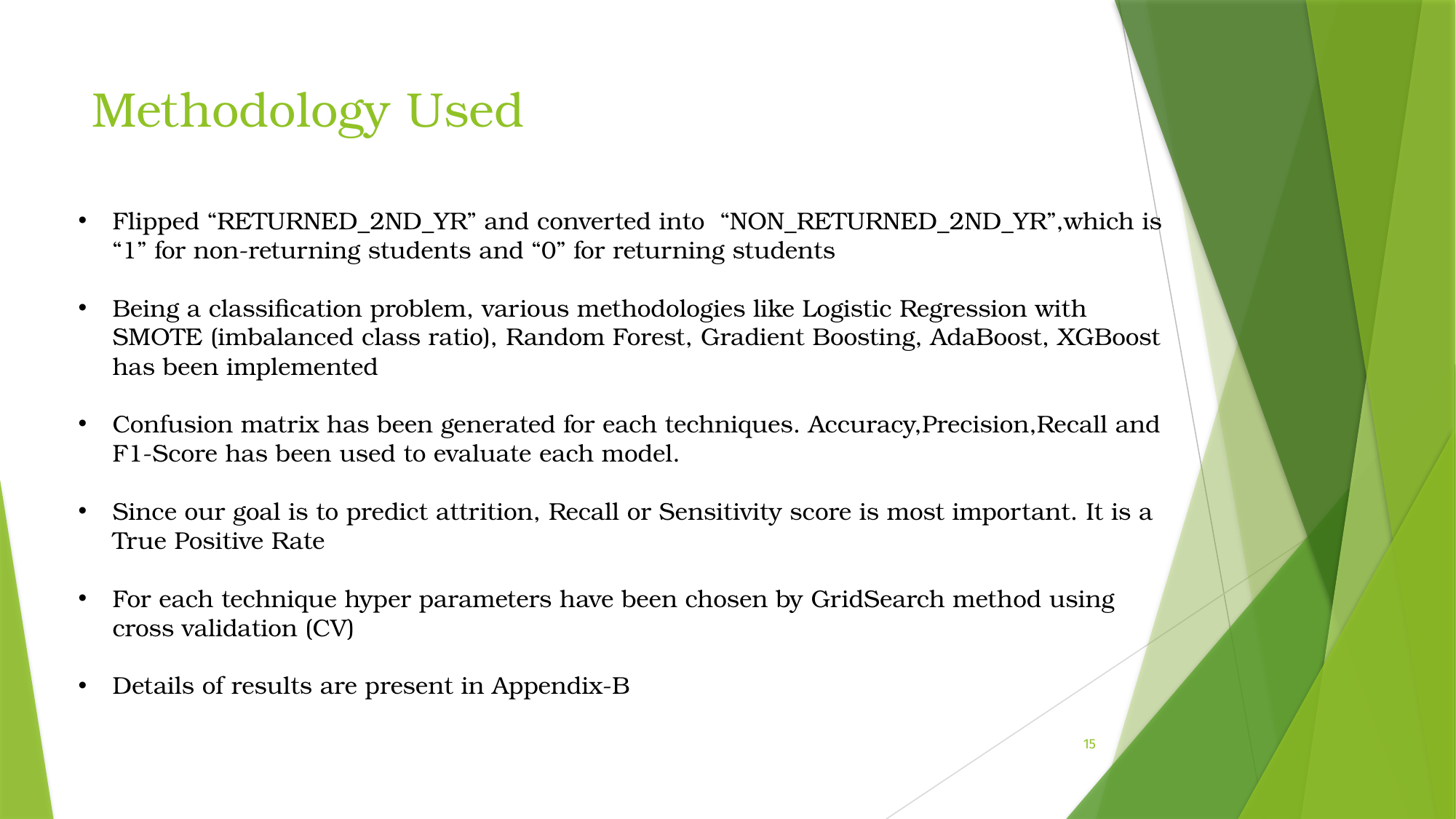

# Methodology Used
Flipped “RETURNED_2ND_YR” and converted into  “NON_RETURNED_2ND_YR”,which is “1” for non-returning students and “0” for returning students

Being a classification problem, various methodologies like Logistic Regression with SMOTE (imbalanced class ratio), Random Forest, Gradient Boosting, AdaBoost, XGBoost has been implemented

Confusion matrix has been generated for each techniques. Accuracy,Precision,Recall and F1-Score has been used to evaluate each model.

Since our goal is to predict attrition, Recall or Sensitivity score is most important. It is a True Positive Rate

For each technique hyper parameters have been chosen by GridSearch method using cross validation (CV)

Details of results are present in Appendix-B
15